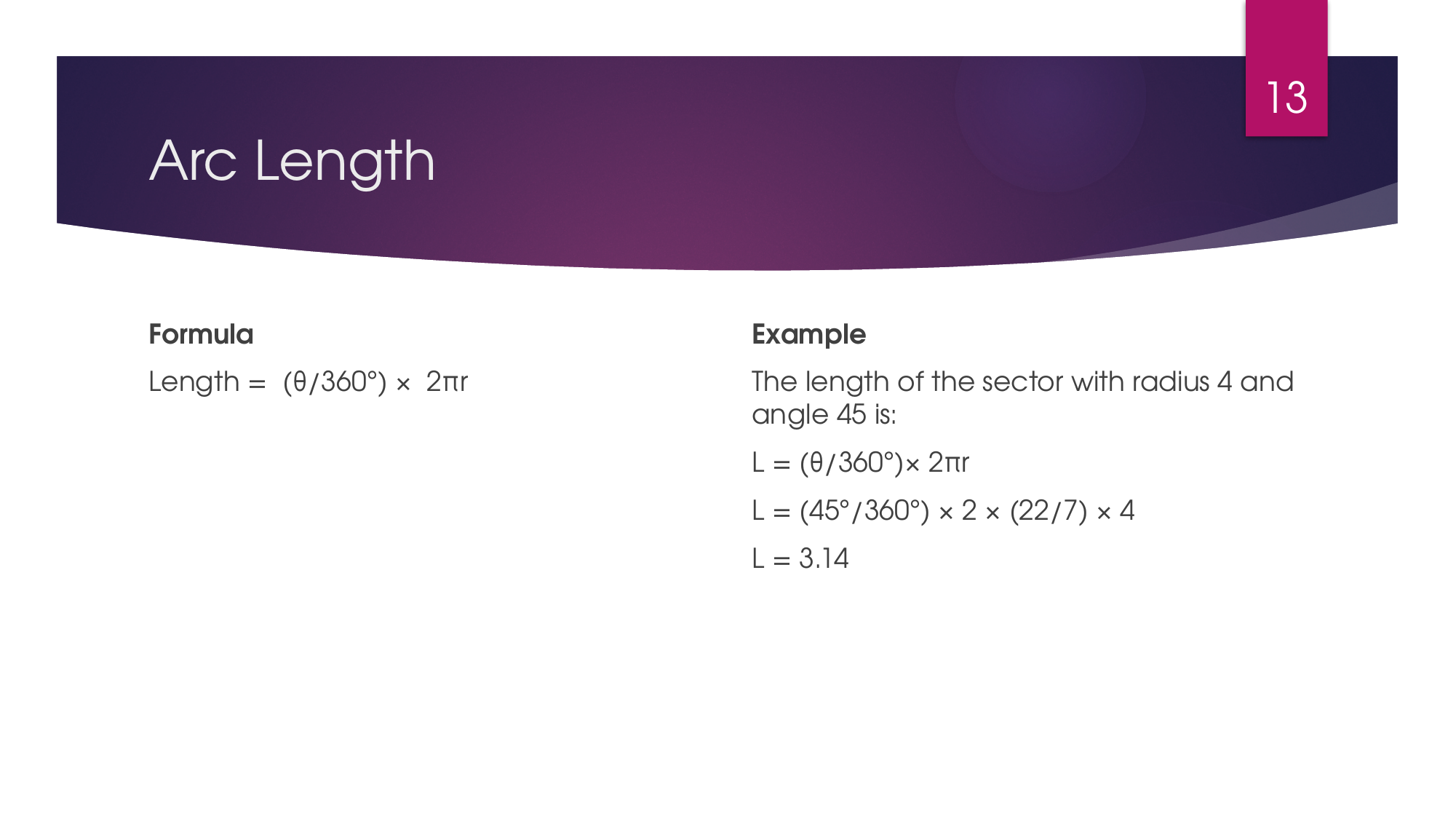

13
# Arc Length
Formula
Length =  (θ/360°) ×  2πr

Example
The length of the sector with radius 4 and angle 45 is:
L = (θ/360°)× 2πr
L = (45°/360°) × 2 × (22/7) × 4
L = 3.14